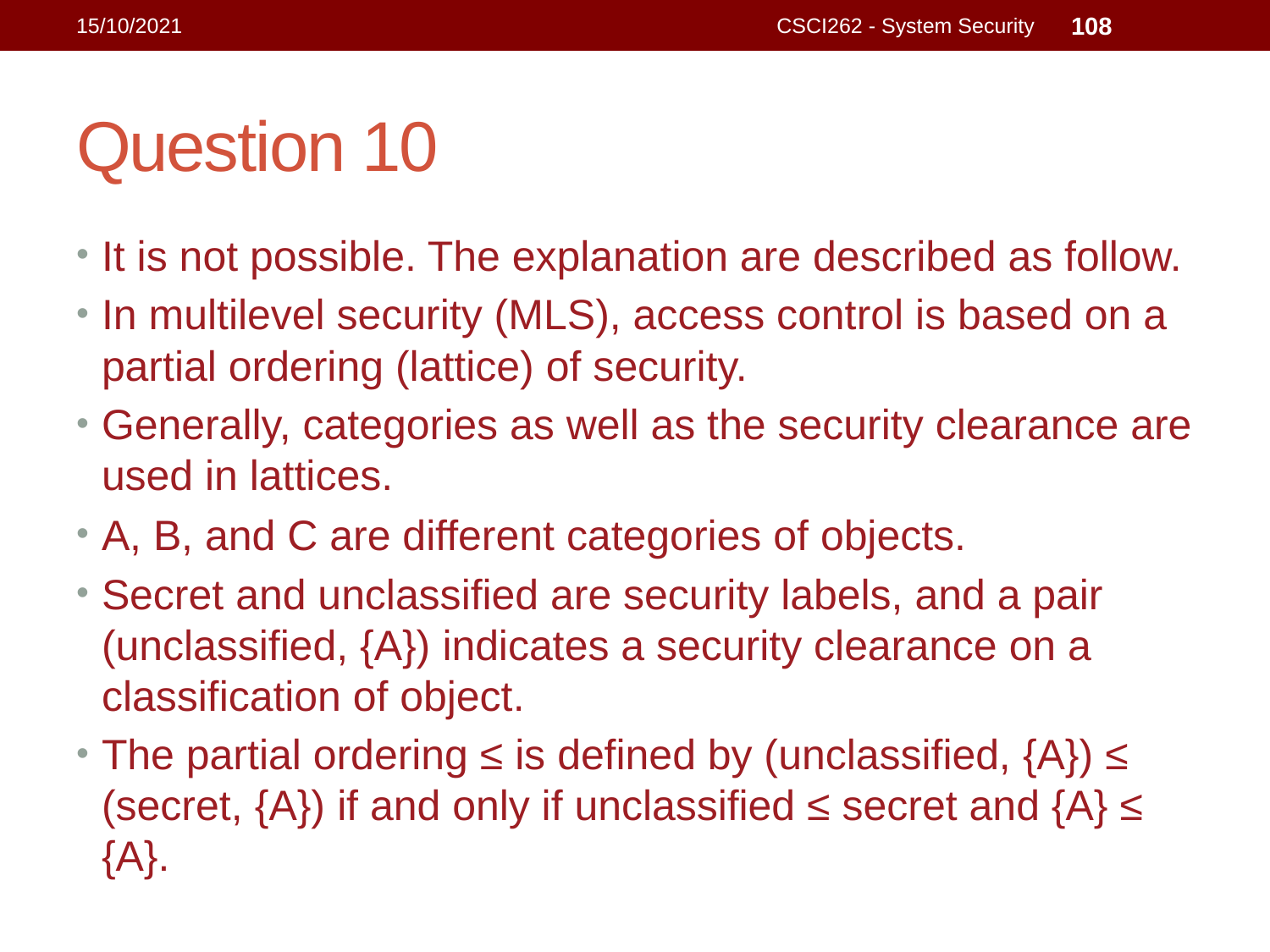

15/10/2021
CSCI262 - System Security
108
# Question 10
It is not possible. The explanation are described as follow.
In multilevel security (MLS), access control is based on a partial ordering (lattice) of security.
Generally, categories as well as the security clearance are used in lattices.
A, B, and C are different categories of objects.
Secret and unclassified are security labels, and a pair (unclassified, {A}) indicates a security clearance on a classification of object.
The partial ordering ≤ is defined by (unclassified, {A}) ≤ (secret, {A}) if and only if unclassified ≤ secret and {A} ≤ {A}.